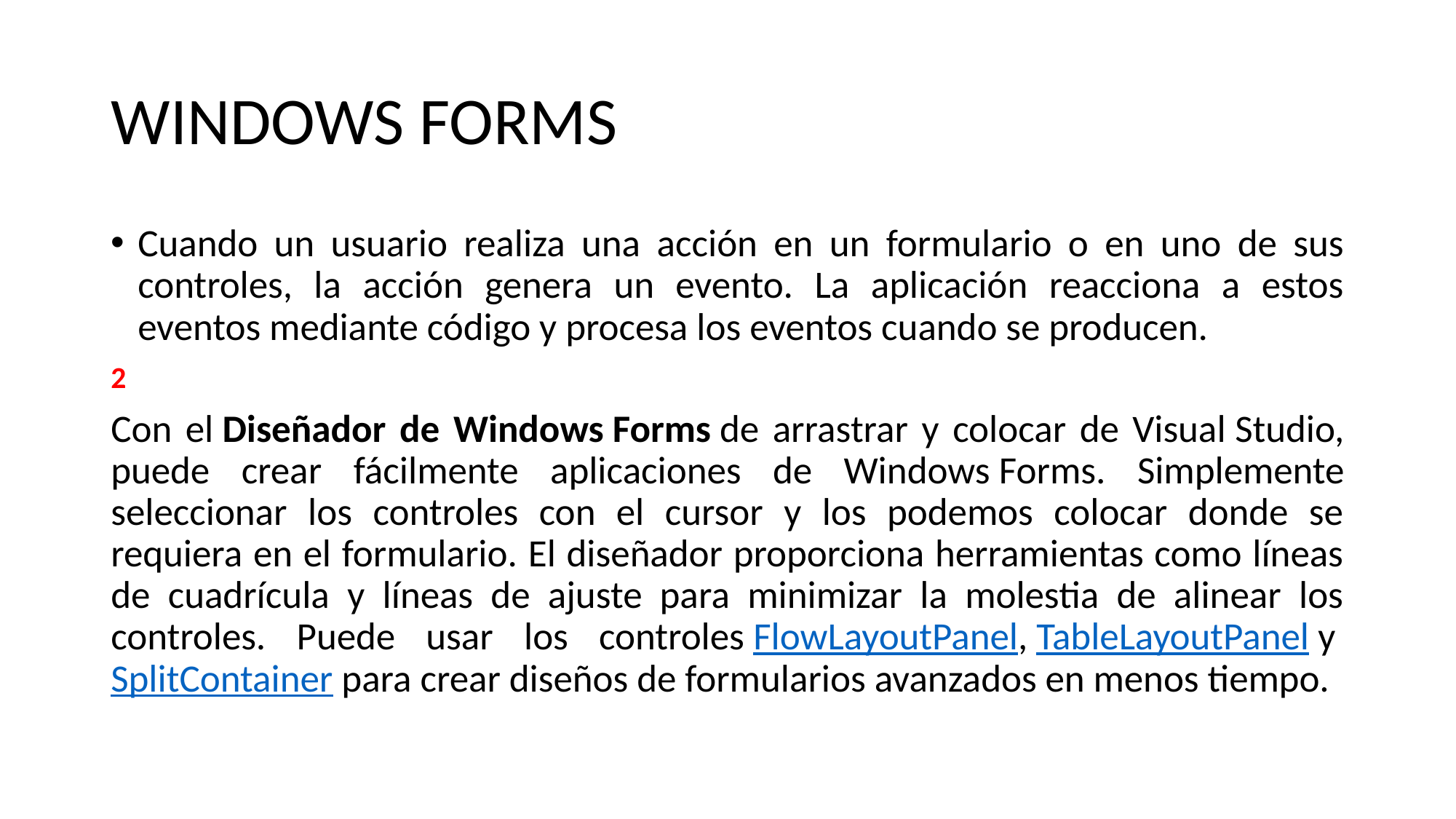

# WINDOWS FORMS
Cuando un usuario realiza una acción en un formulario o en uno de sus controles, la acción genera un evento. La aplicación reacciona a estos eventos mediante código y procesa los eventos cuando se producen.
2
Con el Diseñador de Windows Forms de arrastrar y colocar de Visual Studio, puede crear fácilmente aplicaciones de Windows Forms. Simplemente seleccionar los controles con el cursor y los podemos colocar donde se requiera en el formulario. El diseñador proporciona herramientas como líneas de cuadrícula y líneas de ajuste para minimizar la molestia de alinear los controles. Puede usar los controles FlowLayoutPanel, TableLayoutPanel y SplitContainer para crear diseños de formularios avanzados en menos tiempo.